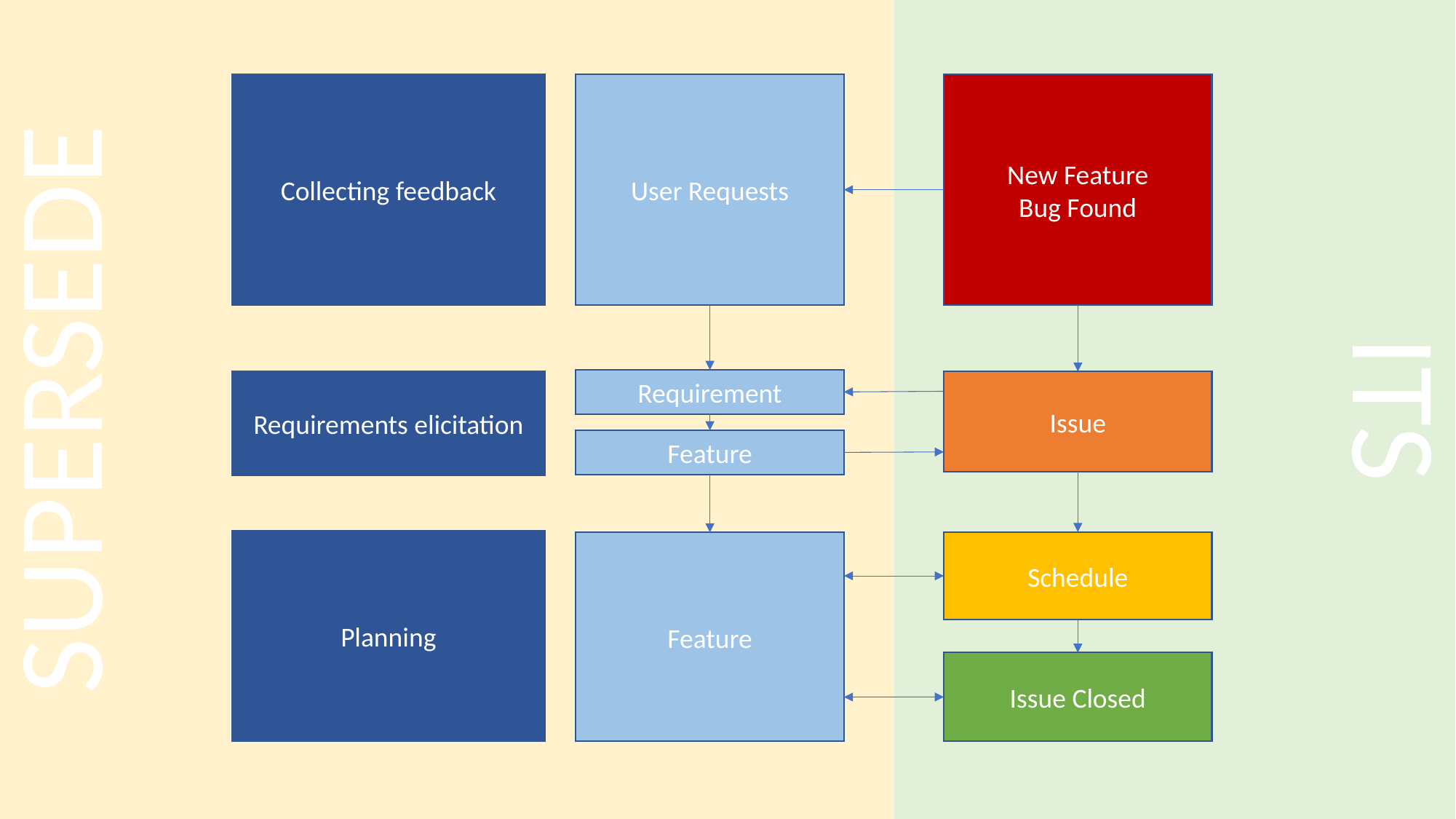

SUPERSEDE
ITS
User Requests
New Feature
Bug Found
Collecting feedback
Requirement
Requirements elicitation
Issue
Feature
Planning
Schedule
Feature
Issue Closed